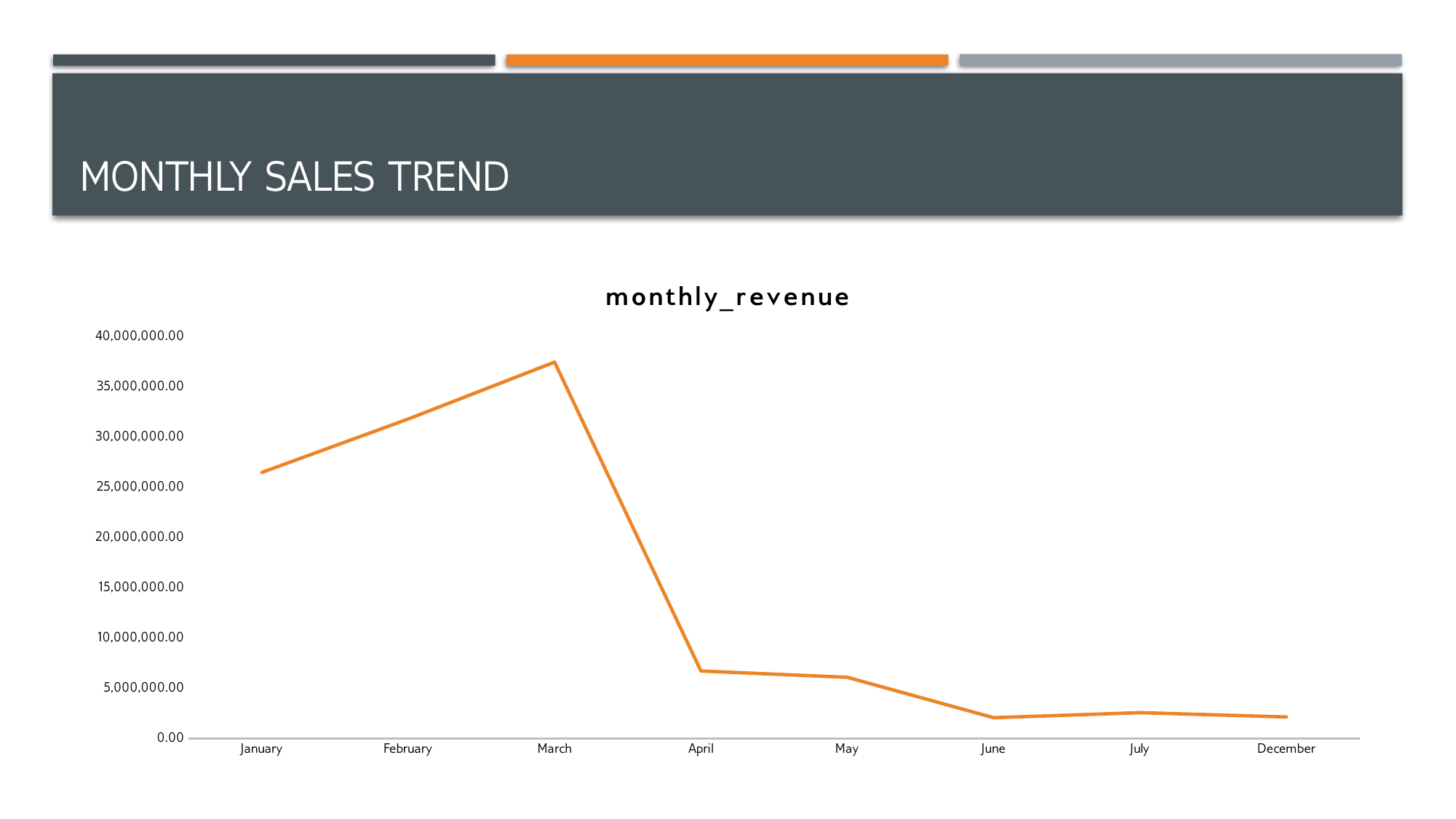

# MONTHLY SALES TREND

### Chart:

| Category | monthly_revenue |
|---|---|
| January | 26522969.46 |
| February | 31843012.29 |
| March | 37505826.52 |
| April | 6749469.21 |
| May | 6126877.2 |
| June | 2102249.84 |
| July | 2610087.13 |
| December | 2174926.6 |